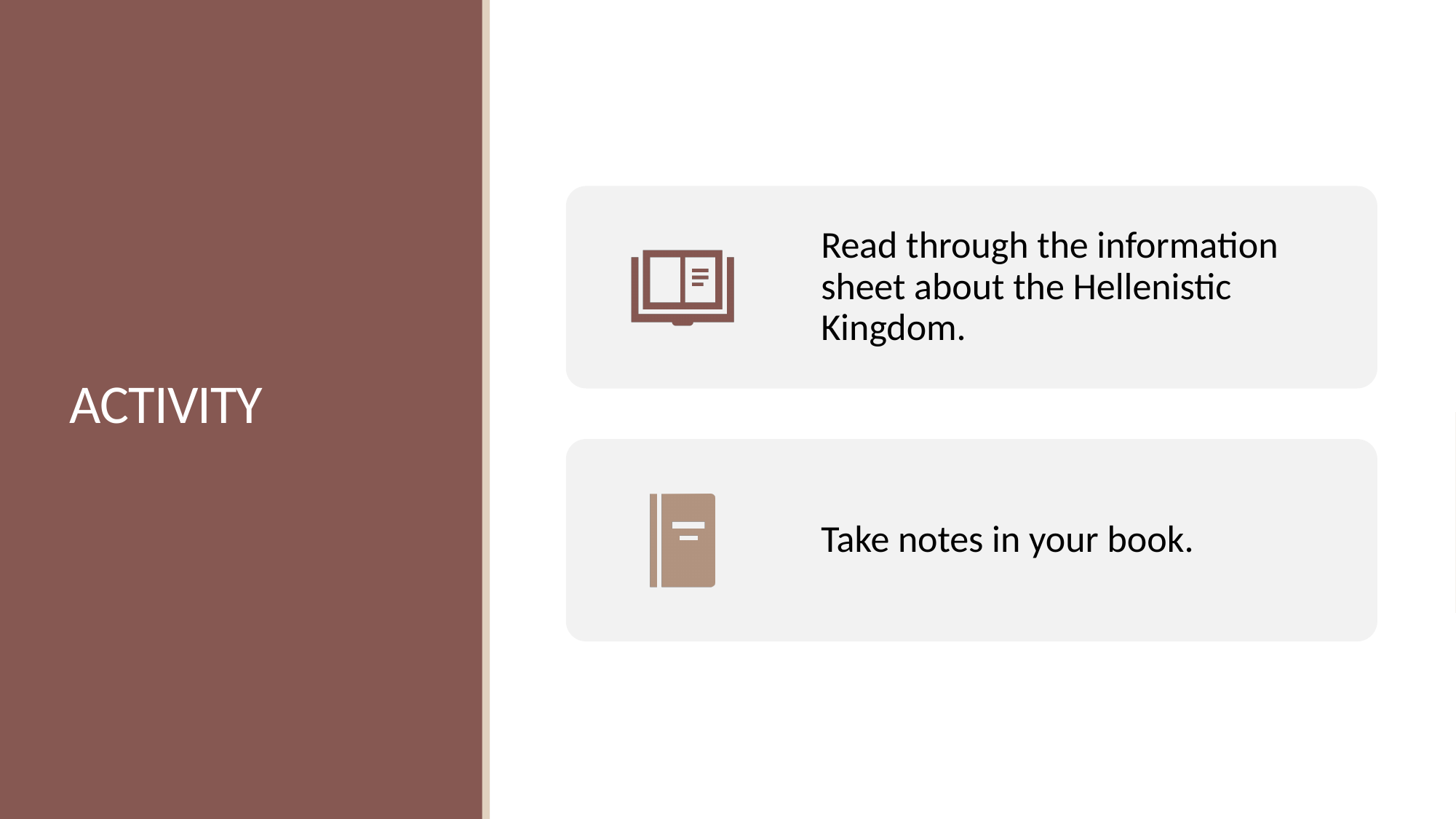

# ACTIVITY
Read through the information sheet about the Hellenistic Kingdom.
Take notes in your book.